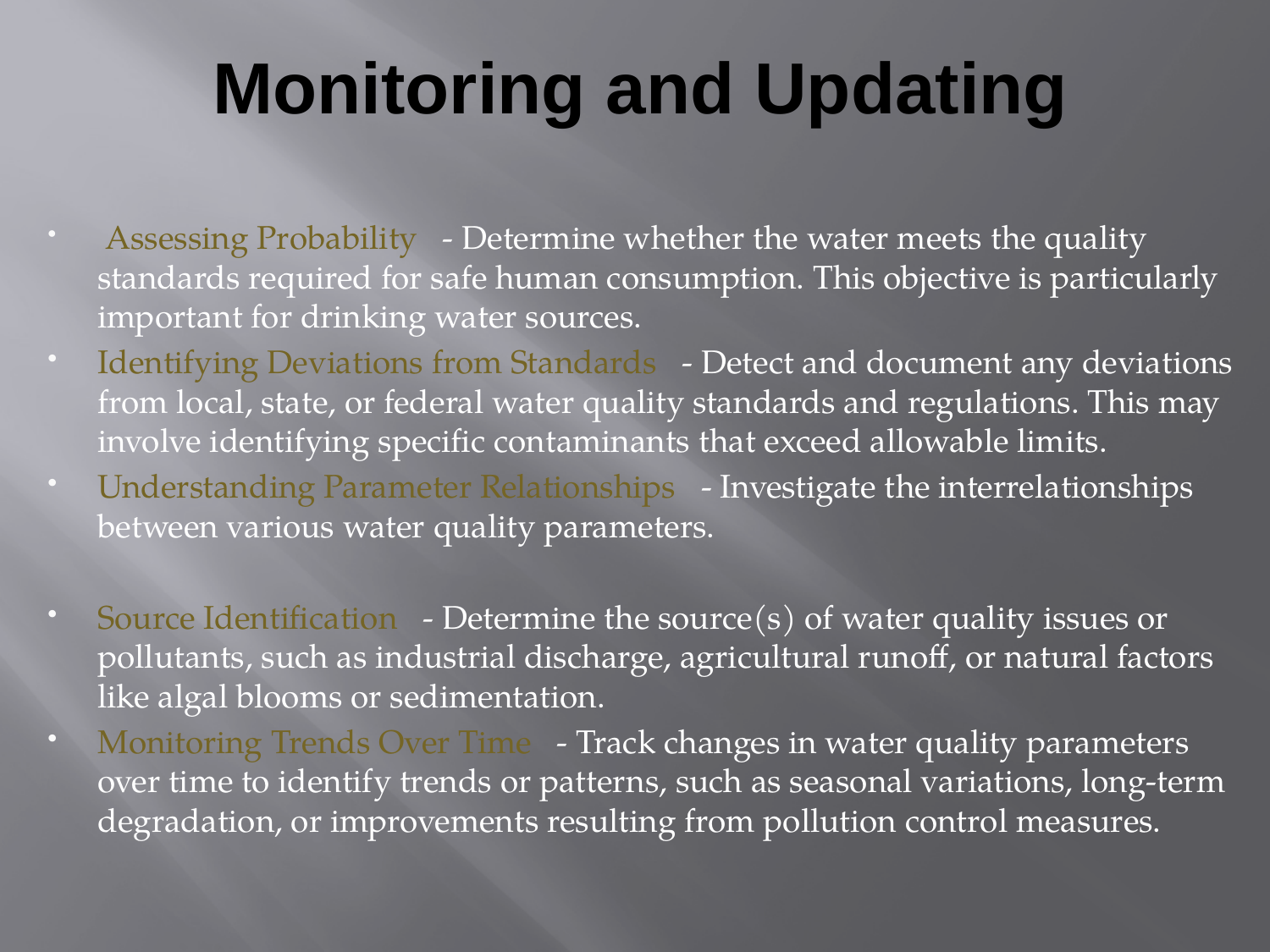

# Monitoring and Updating

 Assessing Probability   - Determine whether the water meets the quality standards required for safe human consumption. This objective is particularly important for drinking water sources.
Identifying Deviations from Standards   - Detect and document any deviations from local, state, or federal water quality standards and regulations. This may involve identifying specific contaminants that exceed allowable limits.
Understanding Parameter Relationships   - Investigate the interrelationships between various water quality parameters.

Source Identification   - Determine the source(s) of water quality issues or pollutants, such as industrial discharge, agricultural runoff, or natural factors like algal blooms or sedimentation.
Monitoring Trends Over Time   - Track changes in water quality parameters over time to identify trends or patterns, such as seasonal variations, long-term degradation, or improvements resulting from pollution control measures.